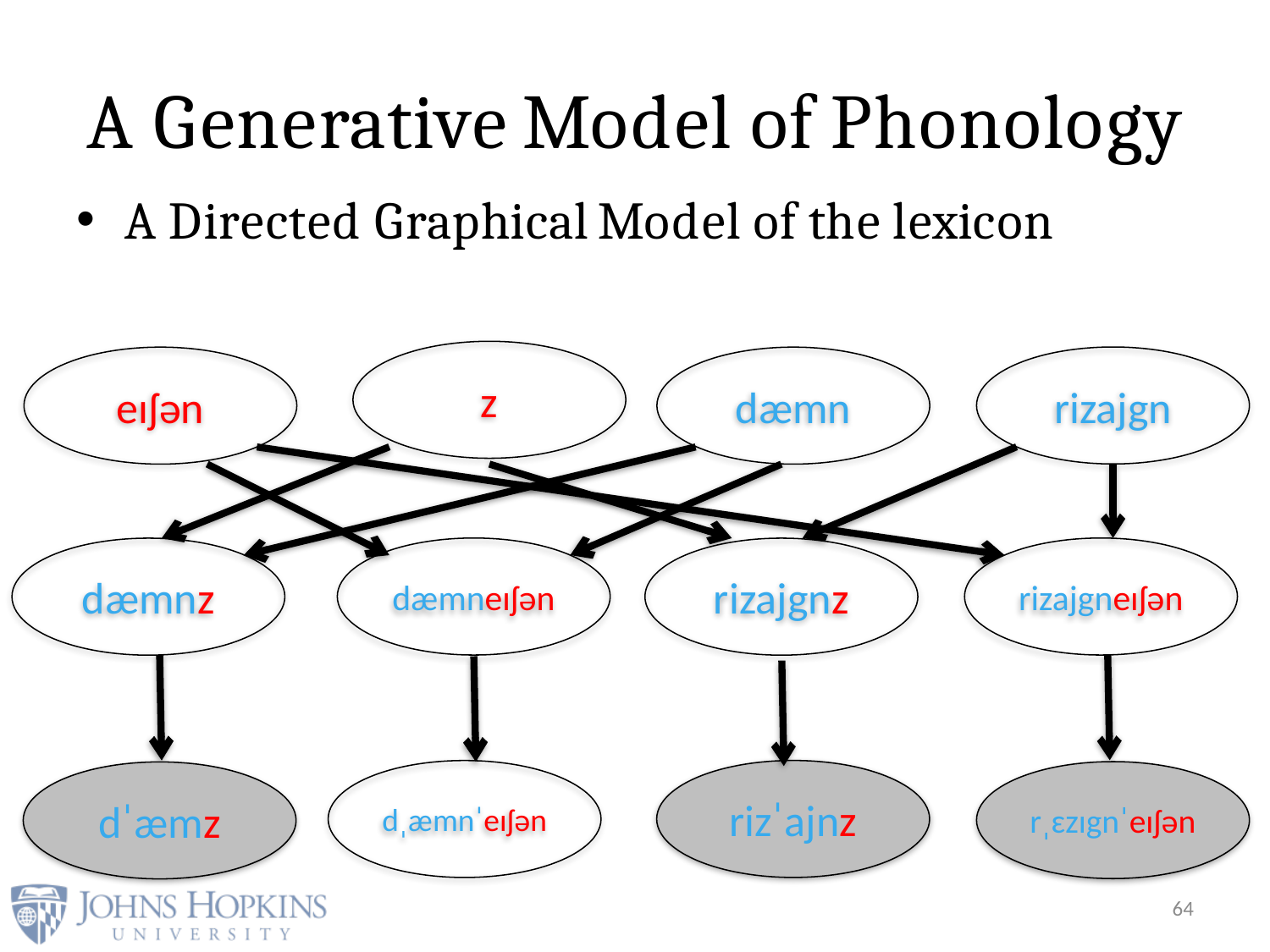

# A Generative Model of Phonology
A Directed Graphical Model of the lexicon
z
rizajgn
eɪʃən
dæmn
dæmneɪʃən
rizajgneɪʃən
dæmnz
rizajgnz
rizˈajnz
dˌæmnˈeɪʃən
rˌɛzɪgnˈeɪʃən
dˈæmz
64